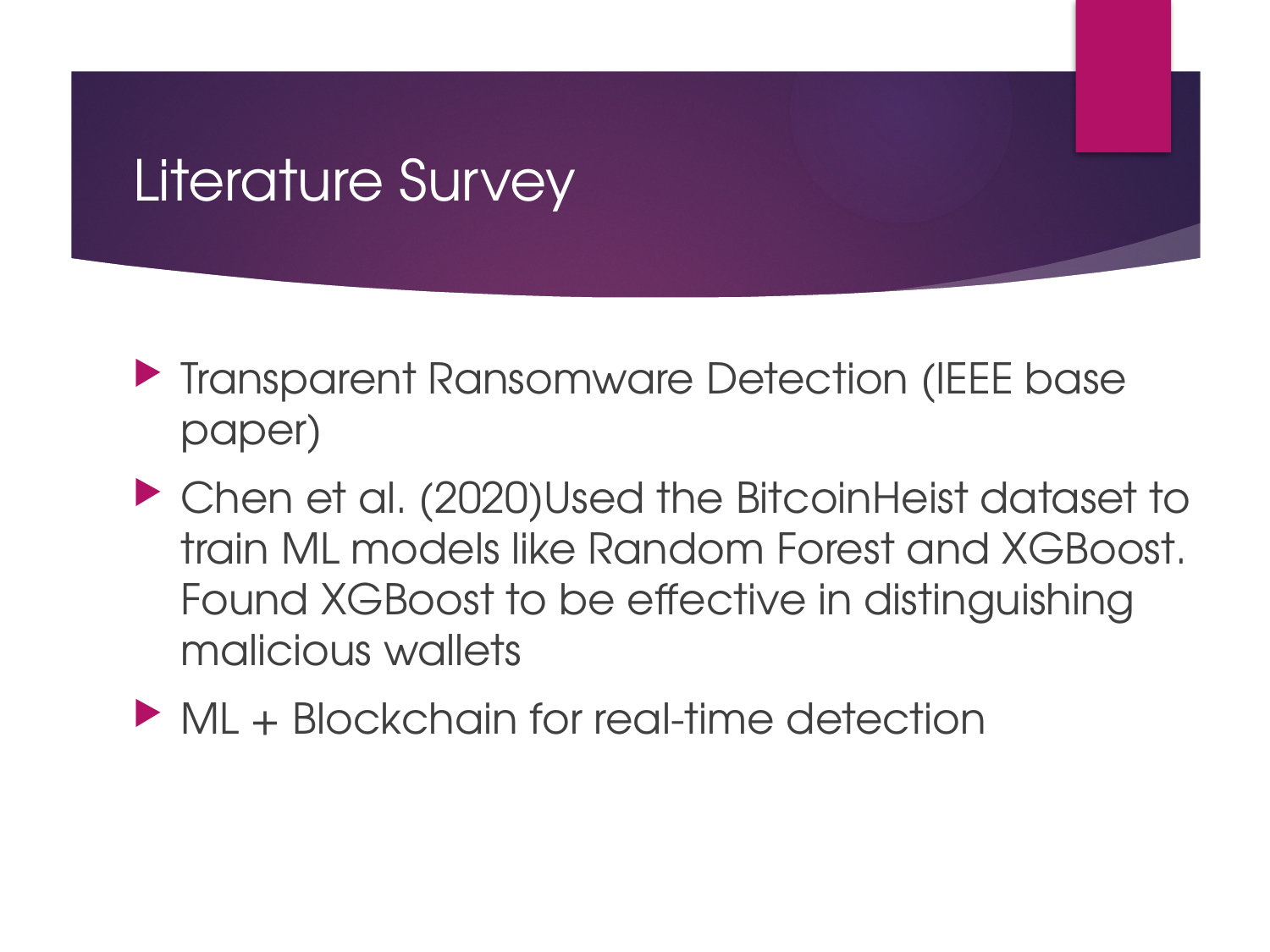

# Literature Survey
Transparent Ransomware Detection (IEEE base paper)
Chen et al. (2020)Used the BitcoinHeist dataset to train ML models like Random Forest and XGBoost. Found XGBoost to be effective in distinguishing malicious wallets
ML + Blockchain for real-time detection